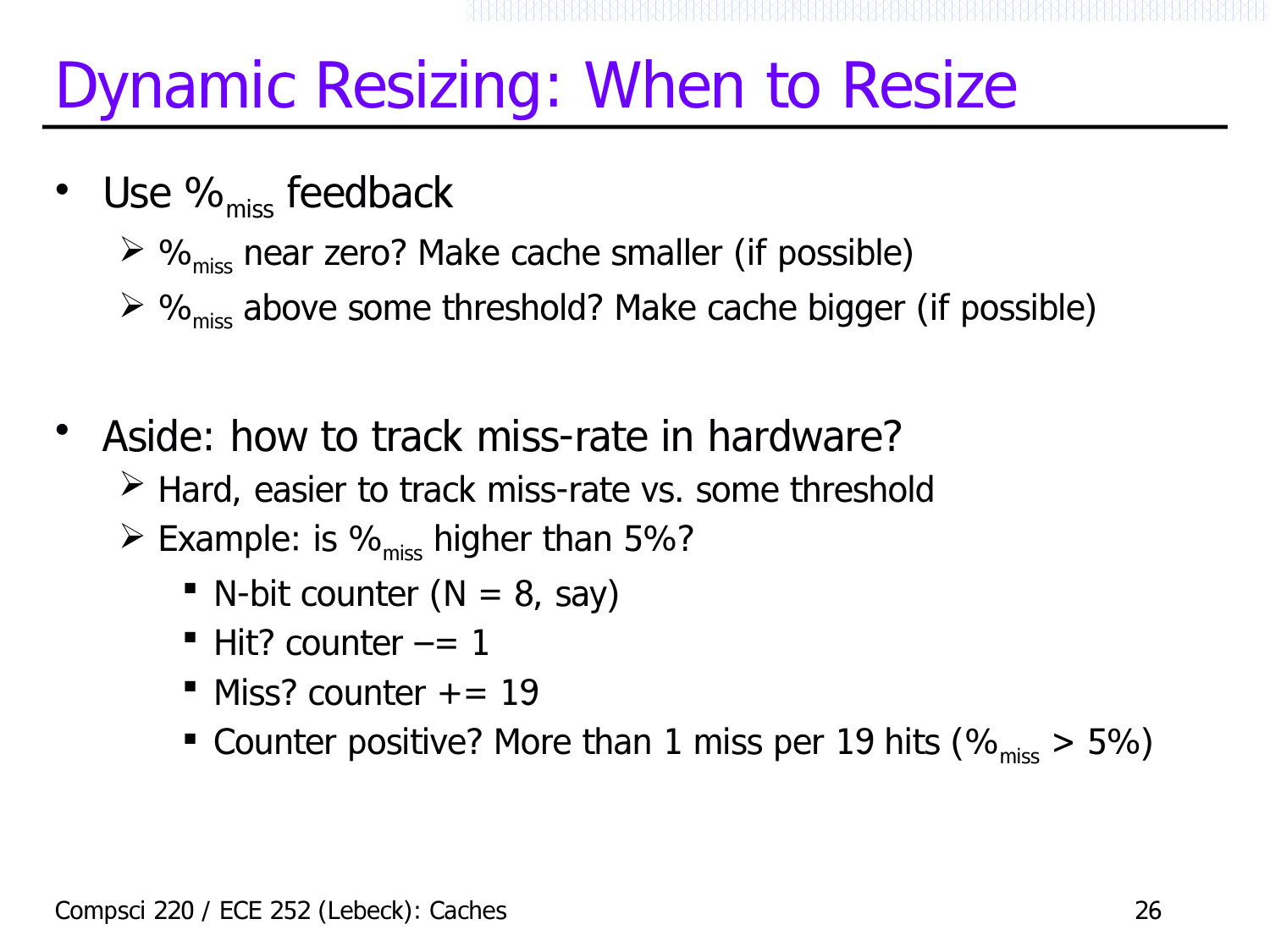

# Dynamic Resizing: When to Resize
Use %miss feedback
%miss near zero? Make cache smaller (if possible)
%miss above some threshold? Make cache bigger (if possible)

Aside: how to track miss-rate in hardware?
Hard, easier to track miss-rate vs. some threshold
Example: is %miss higher than 5%?
N-bit counter (N = 8, say)
Hit? counter –= 1
Miss? counter += 19
Counter positive? More than 1 miss per 19 hits (%miss > 5%)
Compsci 220 / ECE 252 (Lebeck): Caches
26